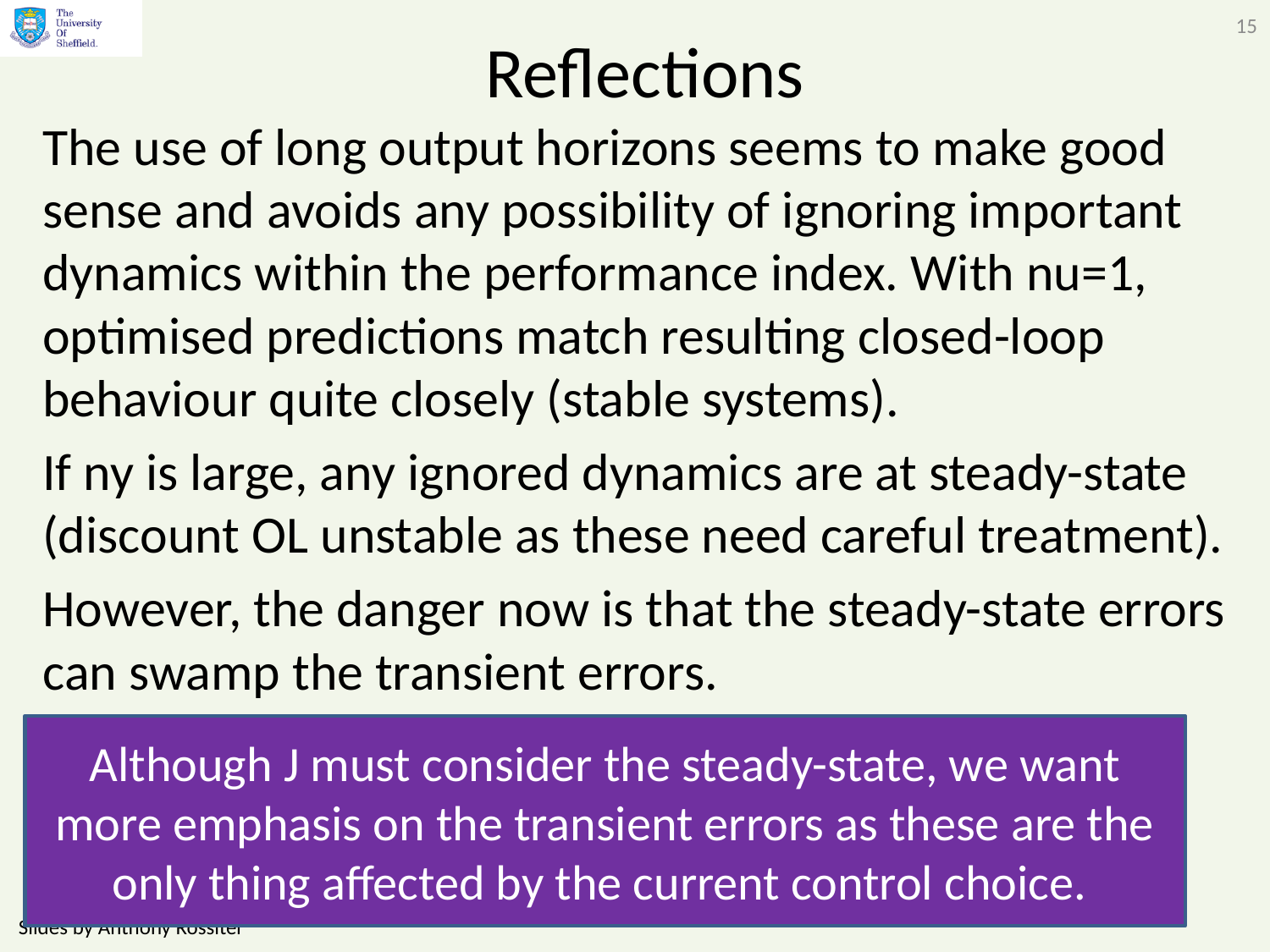

15
# Reflections
The use of long output horizons seems to make good sense and avoids any possibility of ignoring important dynamics within the performance index. With nu=1, optimised predictions match resulting closed-loop behaviour quite closely (stable systems).
If ny is large, any ignored dynamics are at steady-state (discount OL unstable as these need careful treatment).
However, the danger now is that the steady-state errors can swamp the transient errors.
Although J must consider the steady-state, we want more emphasis on the transient errors as these are the only thing affected by the current control choice.
Slides by Anthony Rossiter